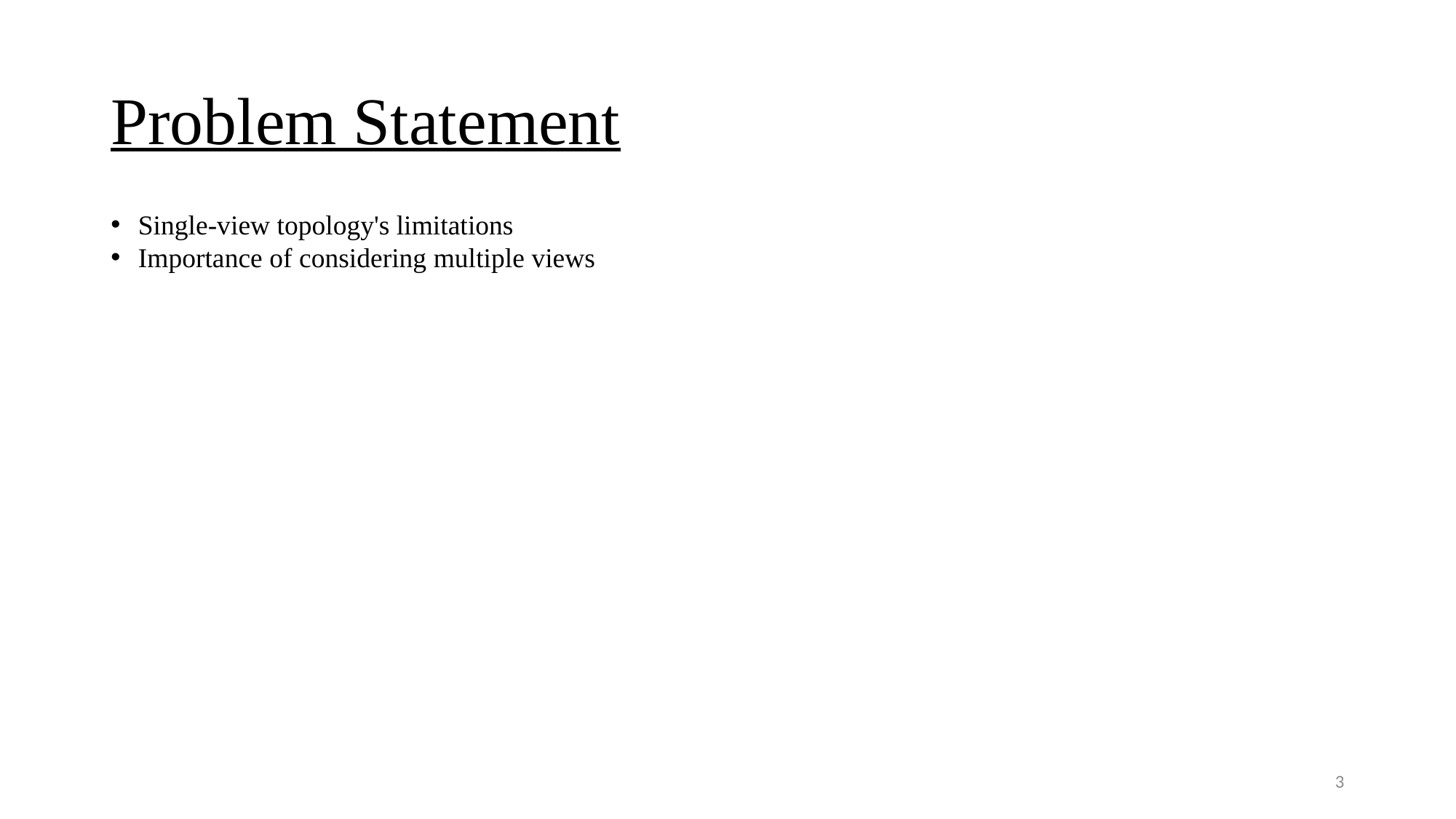

# Problem Statement
Single-view topology's limitations
Importance of considering multiple views
3